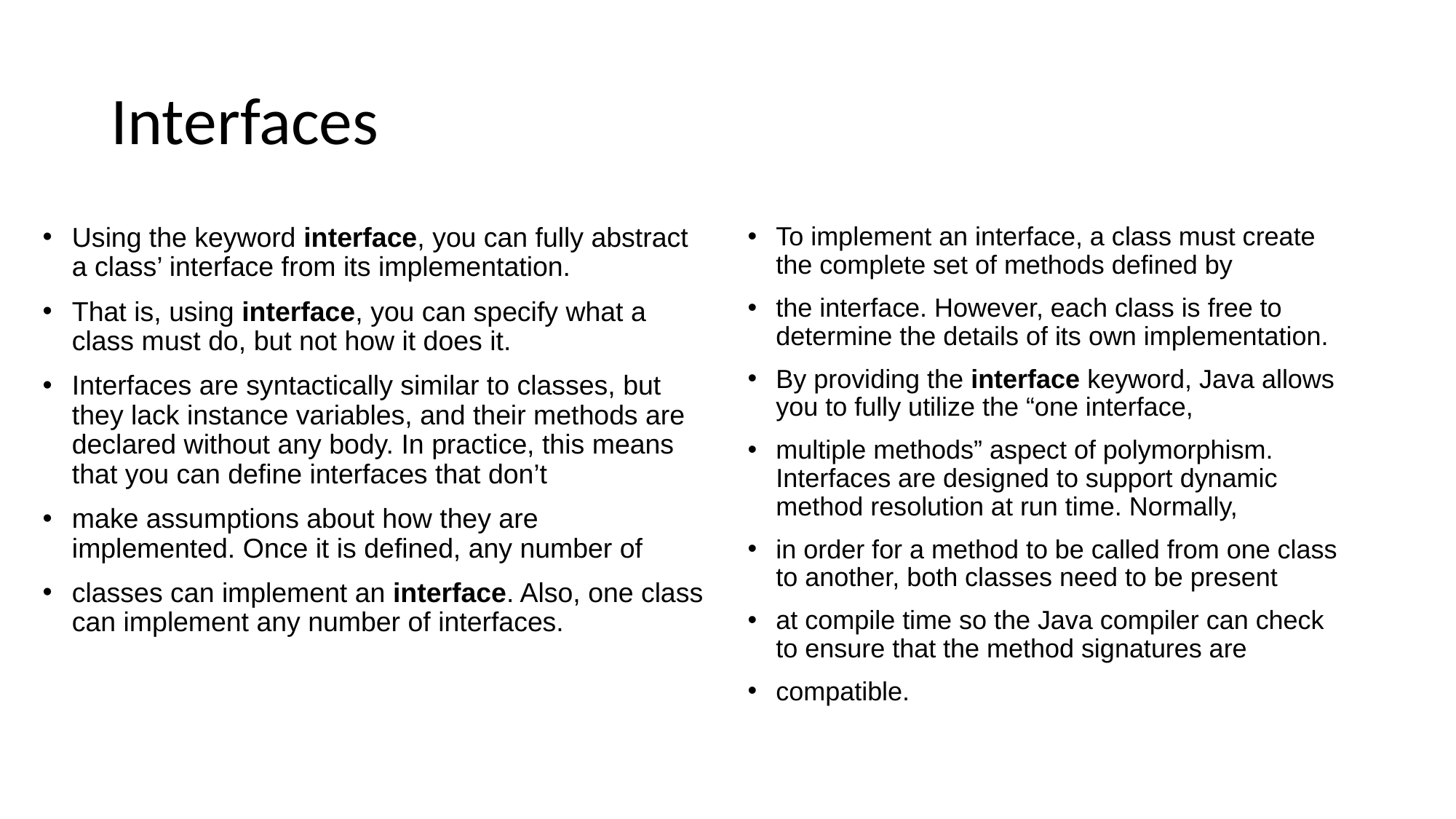

# Interfaces
Using the keyword interface, you can fully abstract a class’ interface from its implementation.
That is, using interface, you can specify what a class must do, but not how it does it.
Interfaces are syntactically similar to classes, but they lack instance variables, and their methods are declared without any body. In practice, this means that you can define interfaces that don’t
make assumptions about how they are implemented. Once it is defined, any number of
classes can implement an interface. Also, one class can implement any number of interfaces.
To implement an interface, a class must create the complete set of methods defined by
the interface. However, each class is free to determine the details of its own implementation.
By providing the interface keyword, Java allows you to fully utilize the “one interface,
multiple methods” aspect of polymorphism. Interfaces are designed to support dynamic method resolution at run time. Normally,
in order for a method to be called from one class to another, both classes need to be present
at compile time so the Java compiler can check to ensure that the method signatures are
compatible.